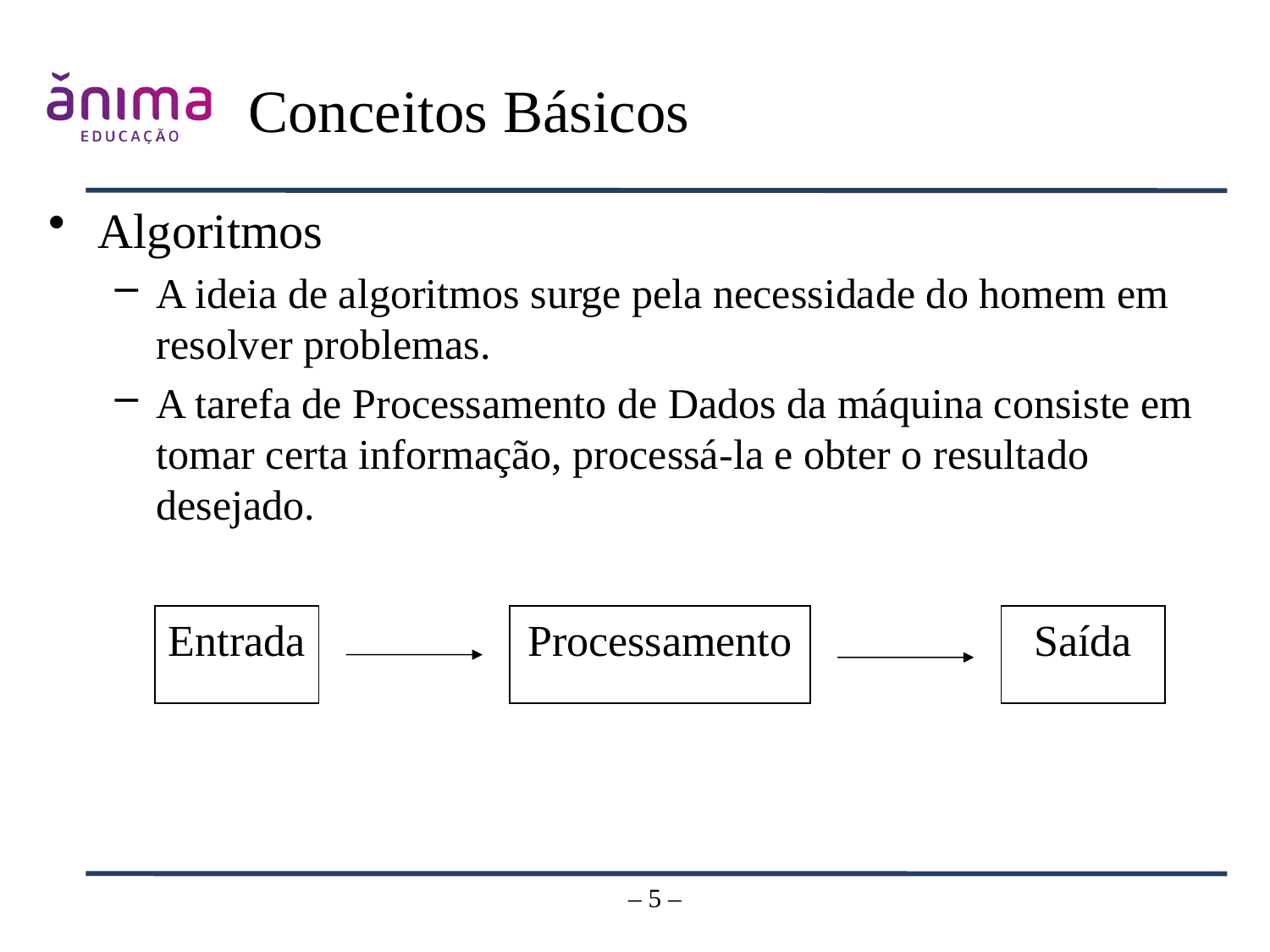

# Conceitos Básicos
Algoritmos
A ideia de algoritmos surge pela necessidade do homem em resolver problemas.
A tarefa de Processamento de Dados da máquina consiste em tomar certa informação, processá-la e obter o resultado desejado.

Entrada
Processamento
Saída

– 5 –